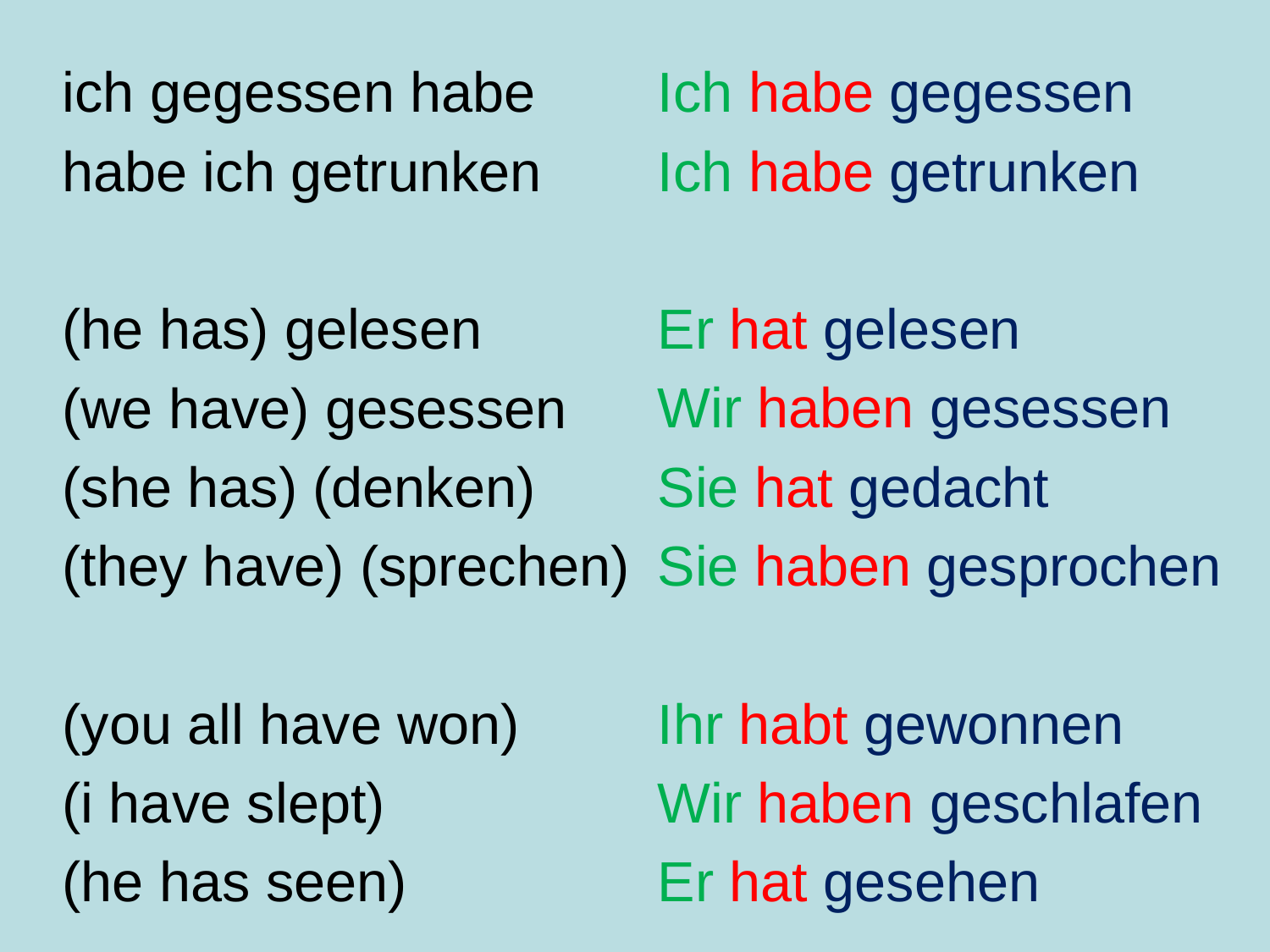

ich gegessen habe
habe ich getrunken

(he has) gelesen
(we have) gesessen
(she has) (denken)
(they have) (sprechen)

(you all have won)
(i have slept)
(he has seen)

Ich habe gegessen
Ich habe getrunken

Er hat gelesen
Wir haben gesessen
Sie hat gedacht
Sie haben gesprochen

Ihr habt gewonnen
Wir haben geschlafen
Er hat gesehen